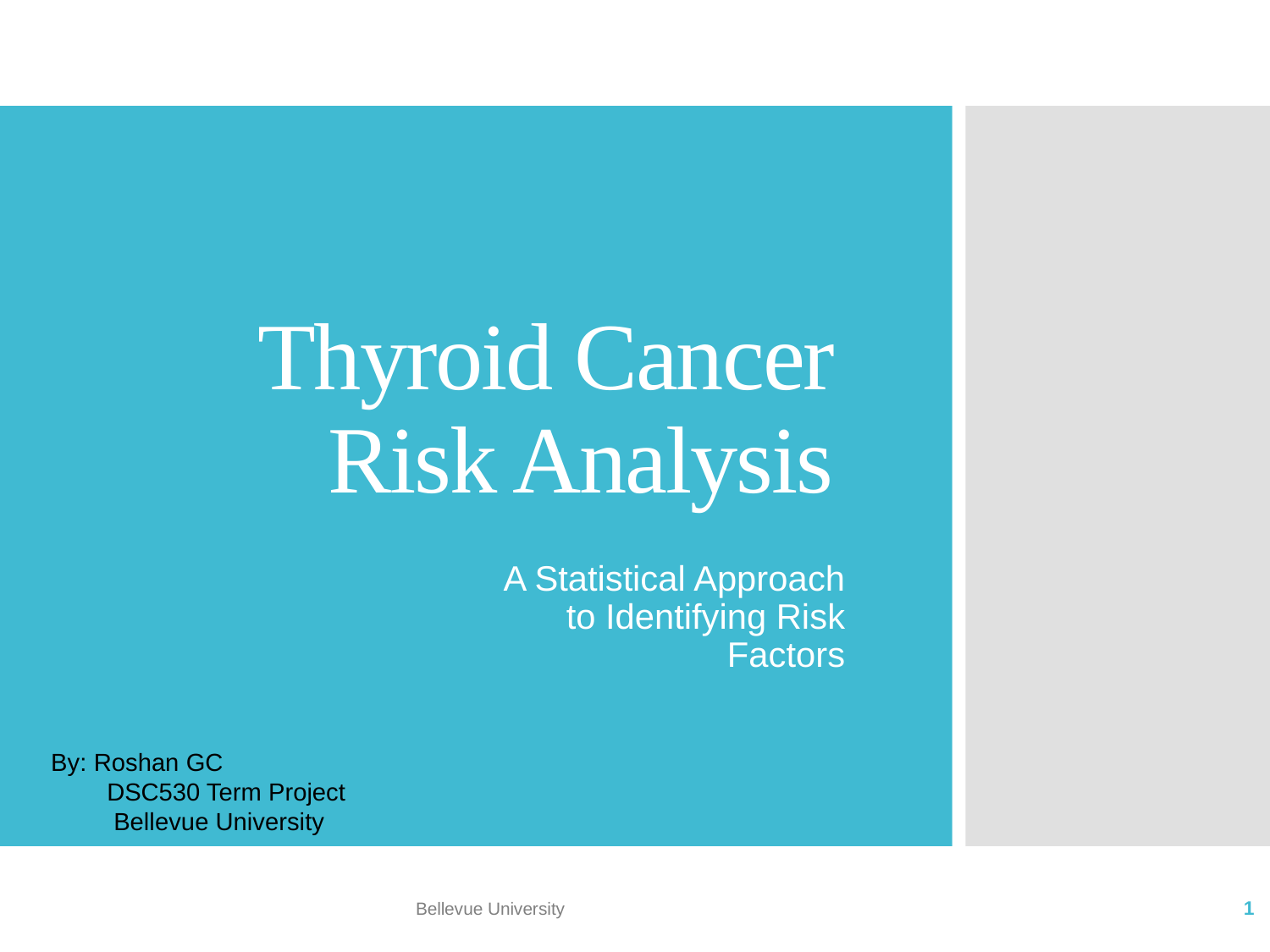

# Thyroid Cancer Risk Analysis
A Statistical Approach to Identifying Risk Factors
By: Roshan GC
        DSC530 Term Project
         Bellevue University
Bellevue University
1